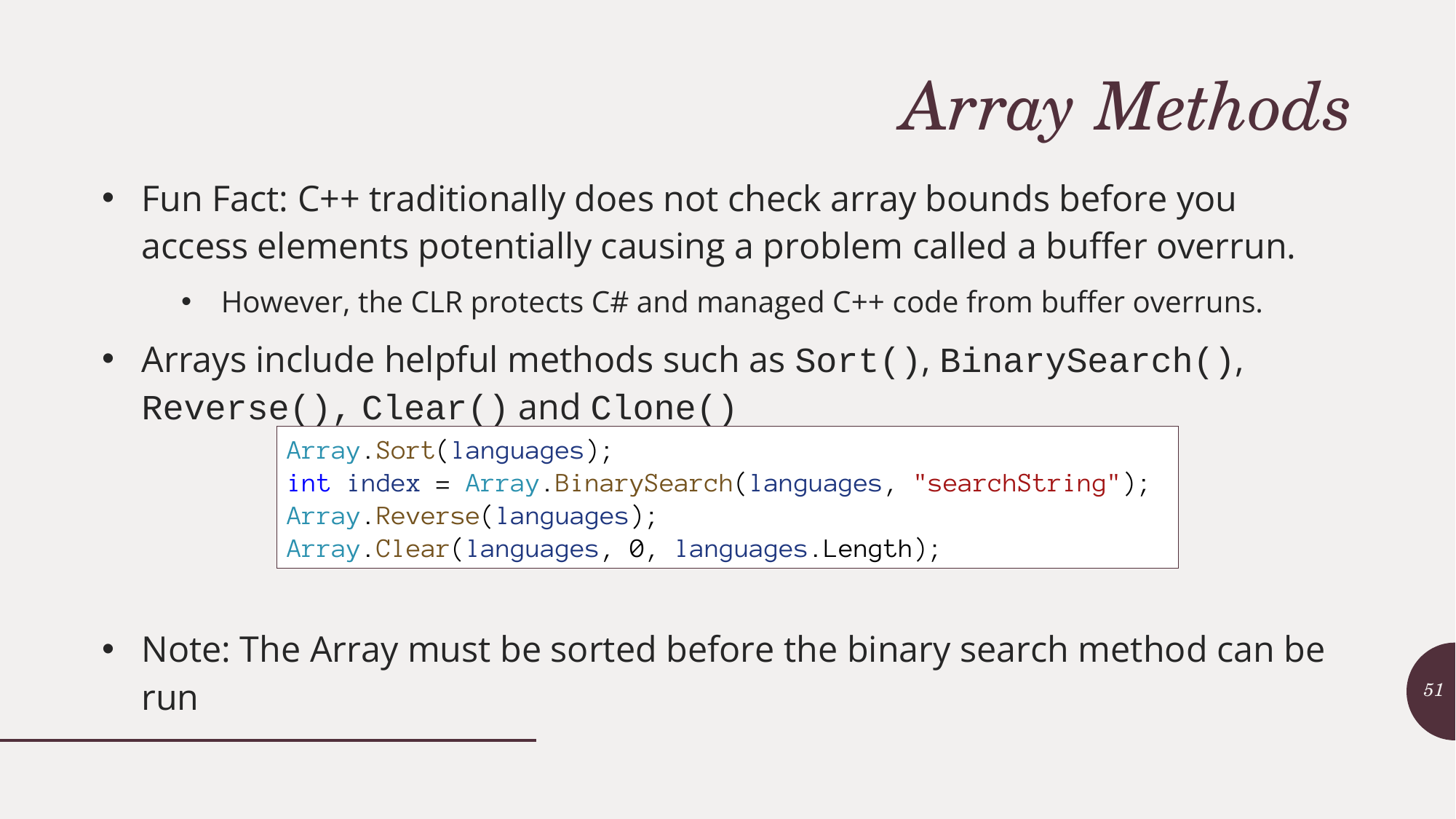

# Array Methods
Fun Fact: C++ traditionally does not check array bounds before you access elements potentially causing a problem called a buffer overrun.
However, the CLR protects C# and managed C++ code from buffer overruns.
Arrays include helpful methods such as Sort(), BinarySearch(), Reverse(), Clear() and Clone()

Note: The Array must be sorted before the binary search method can be run

Array.Sort(languages);
int index = Array.BinarySearch(languages, "searchString");
Array.Reverse(languages);
Array.Clear(languages, 0, languages.Length);
51